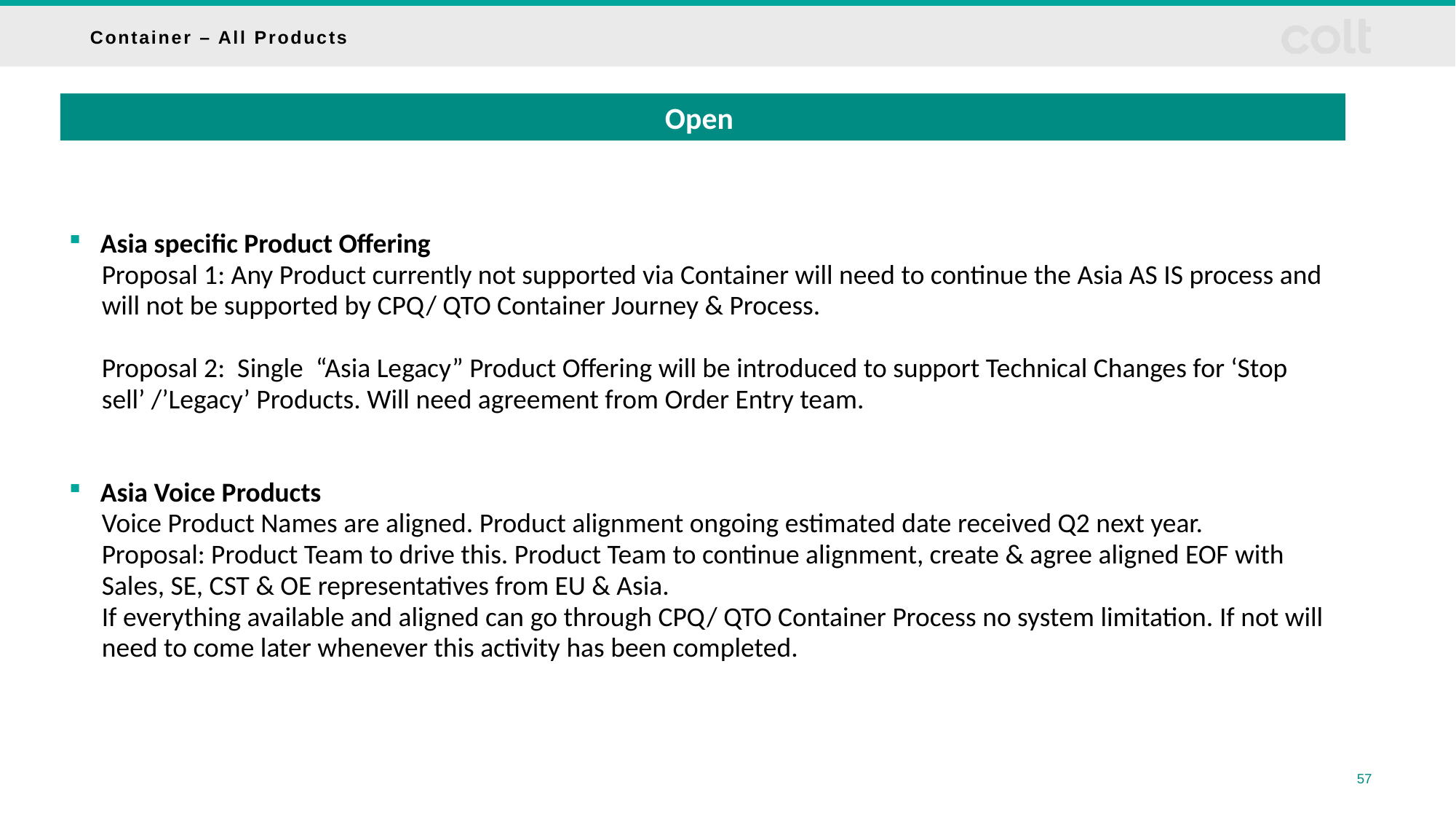

# Container – All Products
Open
Asia specific Product Offering
Proposal 1: Any Product currently not supported via Container will need to continue the Asia AS IS process and will not be supported by CPQ/ QTO Container Journey & Process.

Proposal 2:  Single  “Asia Legacy” Product Offering will be introduced to support Technical Changes for ‘Stop sell’ /’Legacy’ Products. Will need agreement from Order Entry team.

Asia Voice Products
Voice Product Names are aligned. Product alignment ongoing estimated date received Q2 next year.
Proposal: Product Team to drive this. Product Team to continue alignment, create & agree aligned EOF with Sales, SE, CST & OE representatives from EU & Asia.
If everything available and aligned can go through CPQ/ QTO Container Process no system limitation. If not will need to come later whenever this activity has been completed.

57